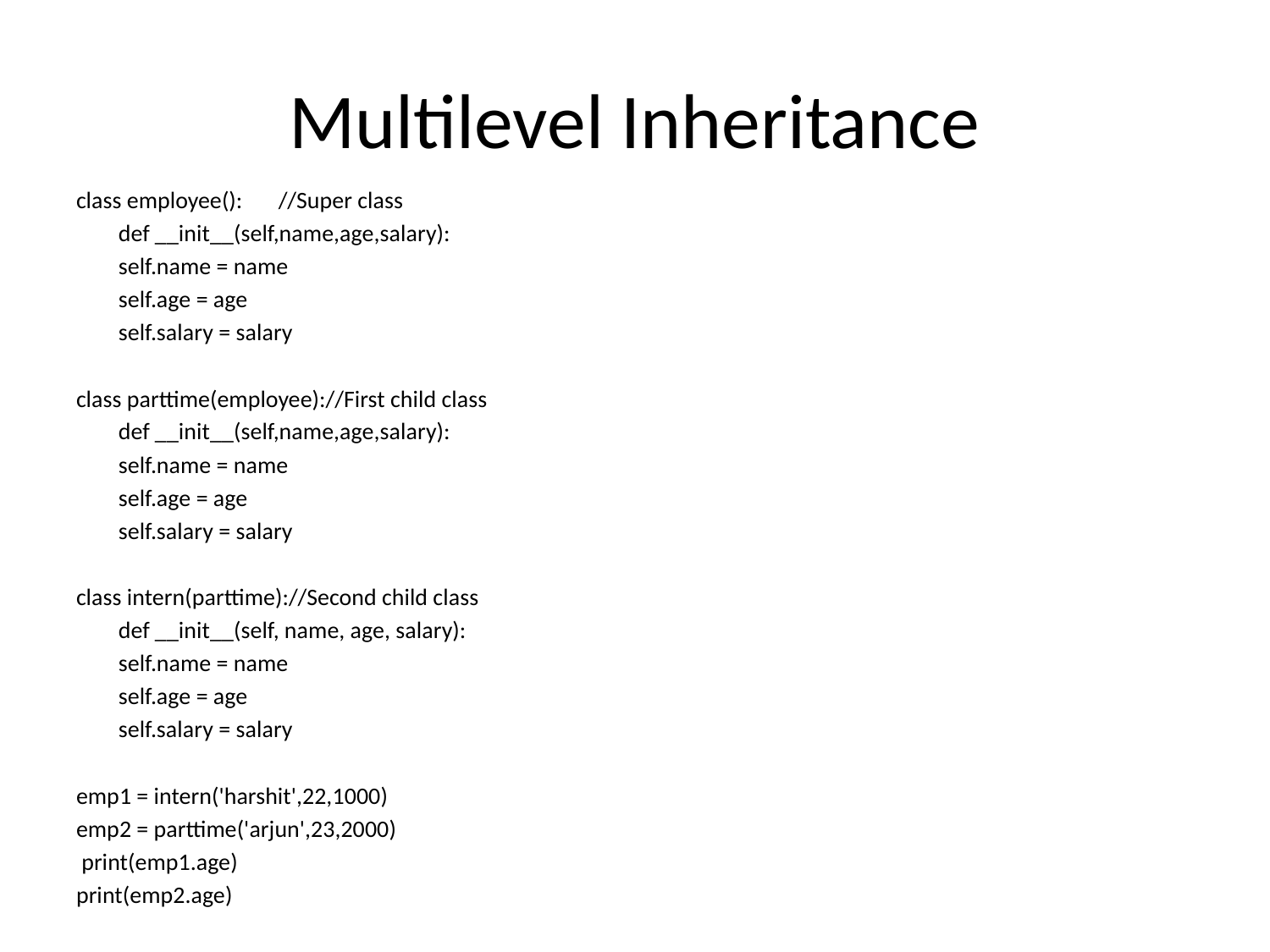

# Multilevel Inheritance
class employee():		//Super class
	def __init__(self,name,age,salary):
		self.name = name
		self.age = age
		self.salary = salary

class parttime(employee)://First child class
	def __init__(self,name,age,salary):
		self.name = name
		self.age = age
		self.salary = salary

class intern(parttime)://Second child class
	def __init__(self, name, age, salary):
		self.name = name
		self.age = age
		self.salary = salary

emp1 = intern('harshit',22,1000)
emp2 = parttime('arjun',23,2000)
 print(emp1.age)
print(emp2.age)